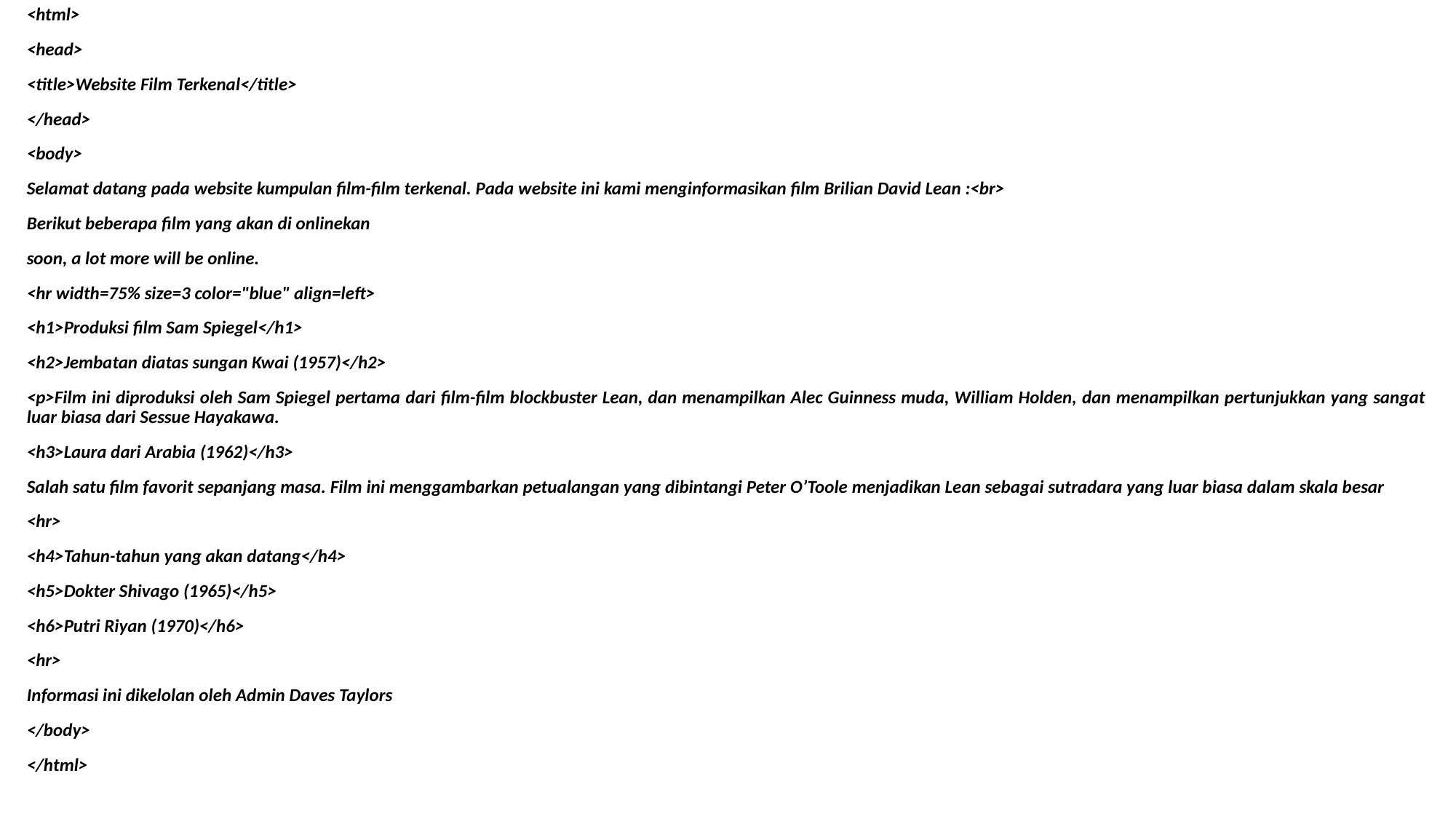

<html>
<head>
<title>Website Film Terkenal</title>
</head>
<body>
Selamat datang pada website kumpulan film-film terkenal. Pada website ini kami menginformasikan film Brilian David Lean :<br>
Berikut beberapa film yang akan di onlinekan
soon, a lot more will be online.
<hr width=75% size=3 color="blue" align=left>
<h1>Produksi film Sam Spiegel</h1>
<h2>Jembatan diatas sungan Kwai (1957)</h2>
<p>Film ini diproduksi oleh Sam Spiegel pertama dari film-film blockbuster Lean, dan menampilkan Alec Guinness muda, William Holden, dan menampilkan pertunjukkan yang sangat luar biasa dari Sessue Hayakawa.
<h3>Laura dari Arabia (1962)</h3>
Salah satu film favorit sepanjang masa. Film ini menggambarkan petualangan yang dibintangi Peter O’Toole menjadikan Lean sebagai sutradara yang luar biasa dalam skala besar
<hr>
<h4>Tahun-tahun yang akan datang</h4>
<h5>Dokter Shivago (1965)</h5>
<h6>Putri Riyan (1970)</h6>
<hr>
Informasi ini dikelolan oleh Admin Daves Taylors
</body>
</html>